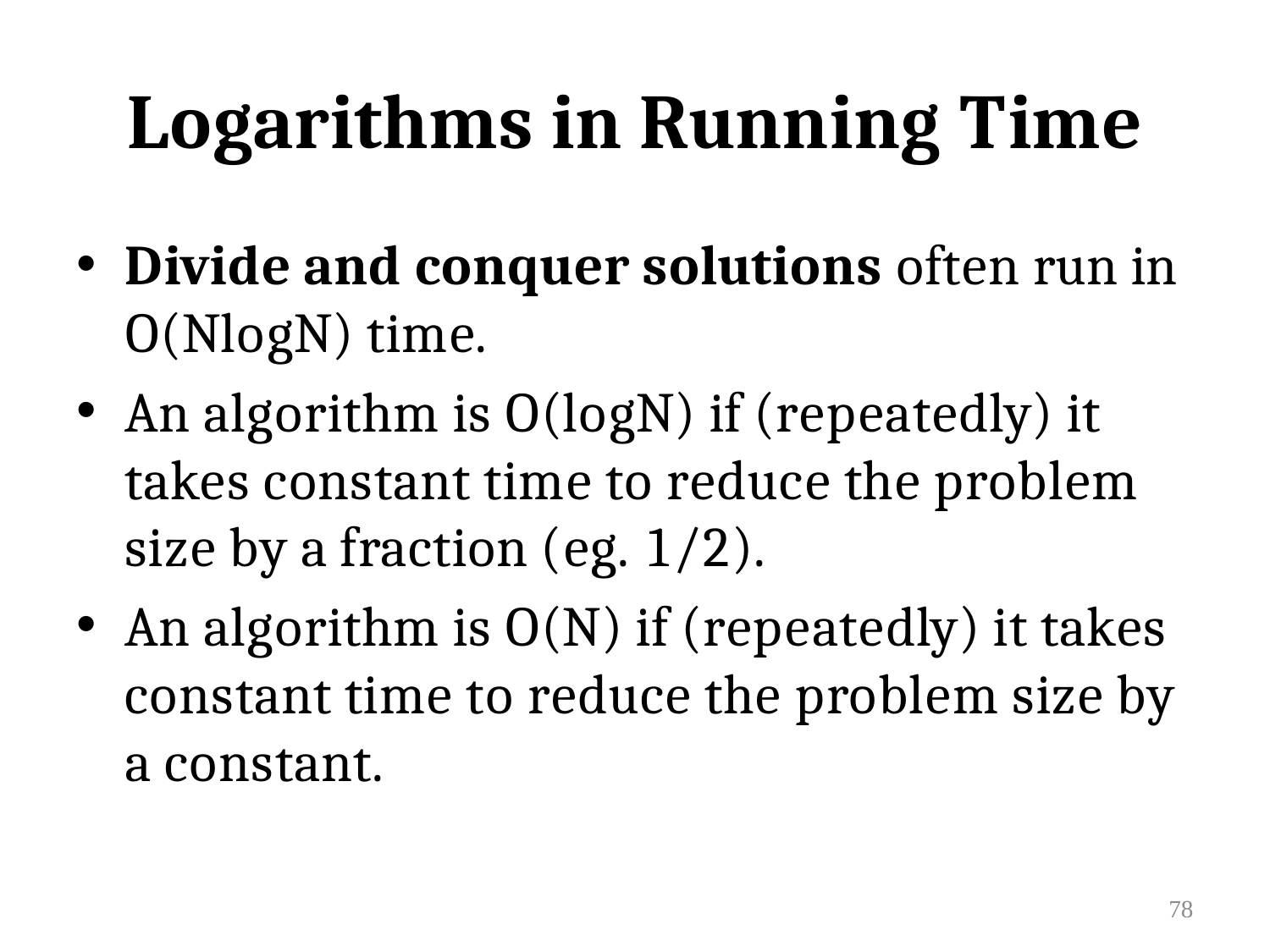

# Logarithms in Running Time
Divide and conquer solutions often run in O(NlogN) time.
An algorithm is O(logN) if (repeatedly) it takes constant time to reduce the problem size by a fraction (eg. 1/2).
An algorithm is O(N) if (repeatedly) it takes constant time to reduce the problem size by a constant.

78